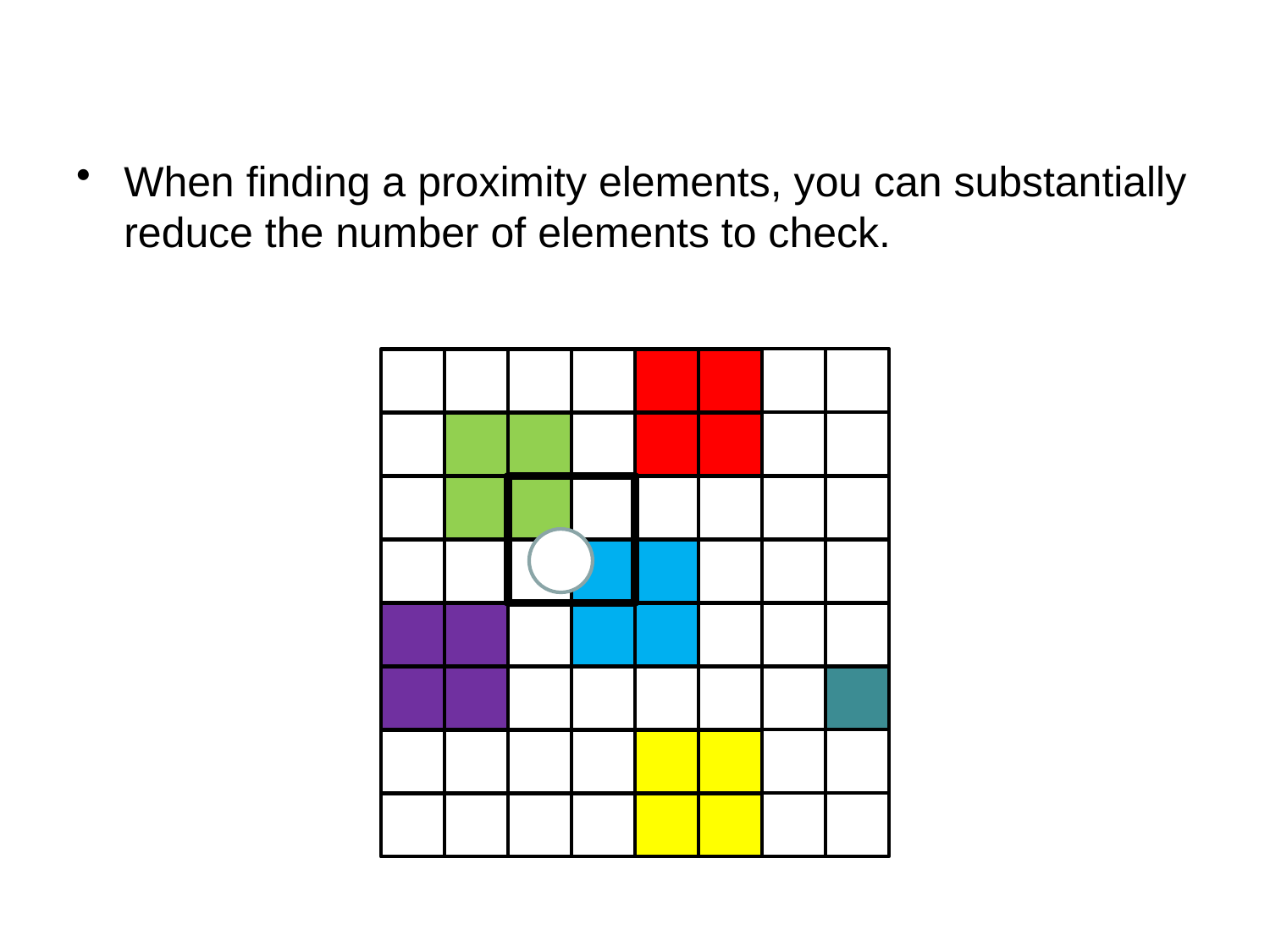

#
When finding a proximity elements, you can substantially reduce the number of elements to check.